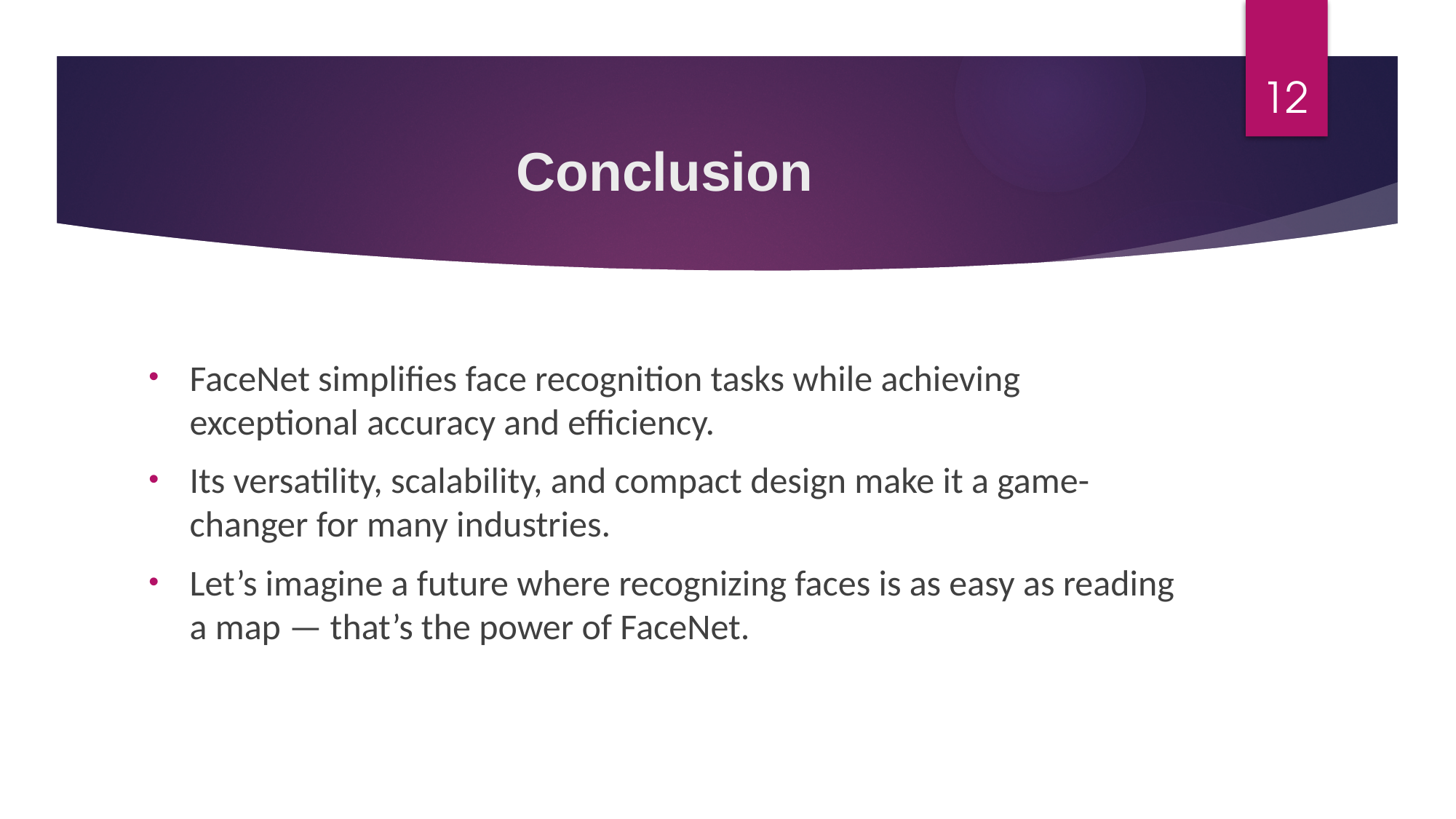

12
# Conclusion
FaceNet simplifies face recognition tasks while achieving exceptional accuracy and efficiency.
Its versatility, scalability, and compact design make it a game-changer for many industries.
Let’s imagine a future where recognizing faces is as easy as reading a map — that’s the power of FaceNet.